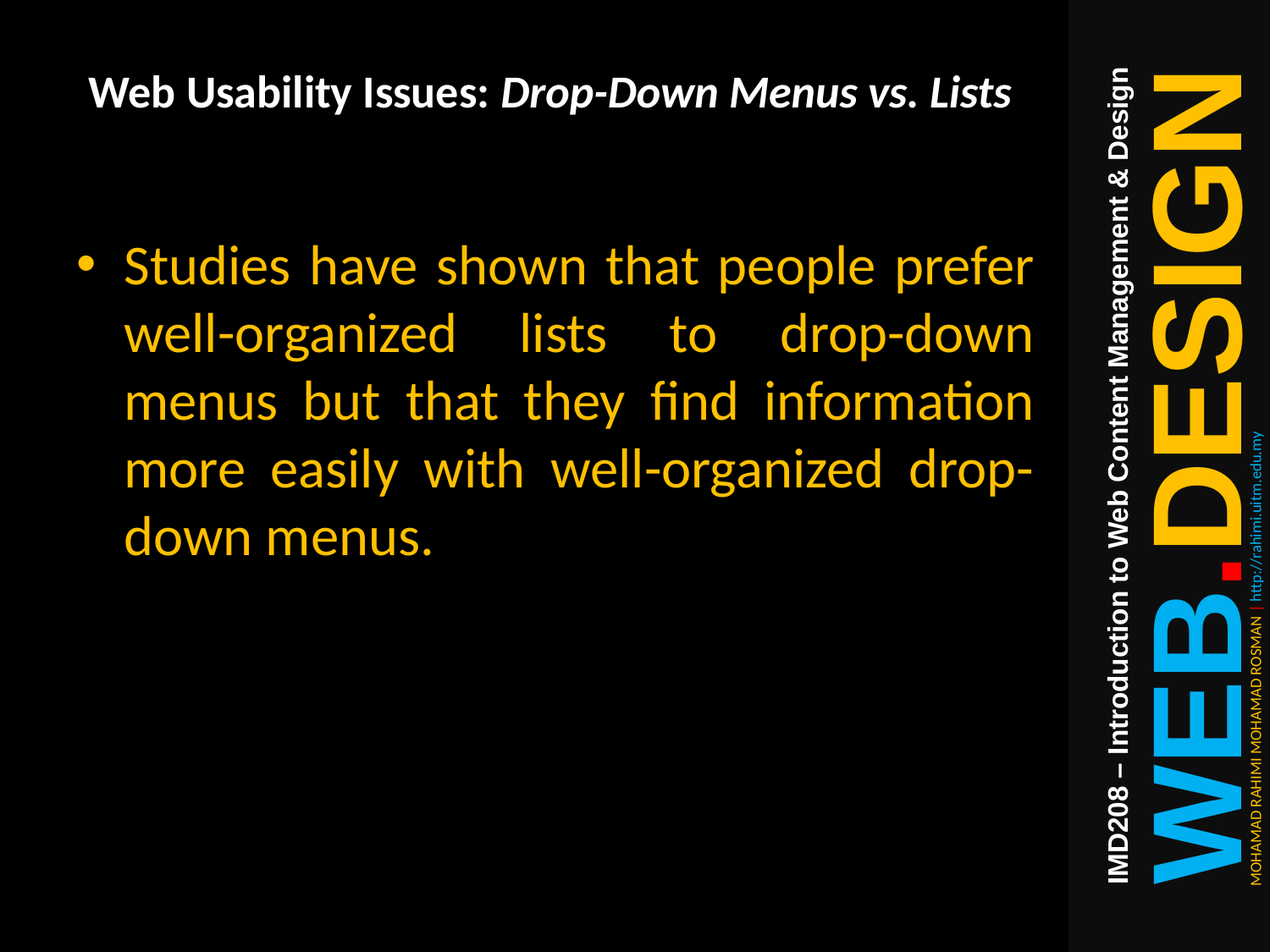

# Web Usability Issues: Drop-Down Menus vs. Lists
Studies have shown that people prefer well-organized lists to drop-down menus but that they find information more easily with well-organized drop-down menus.